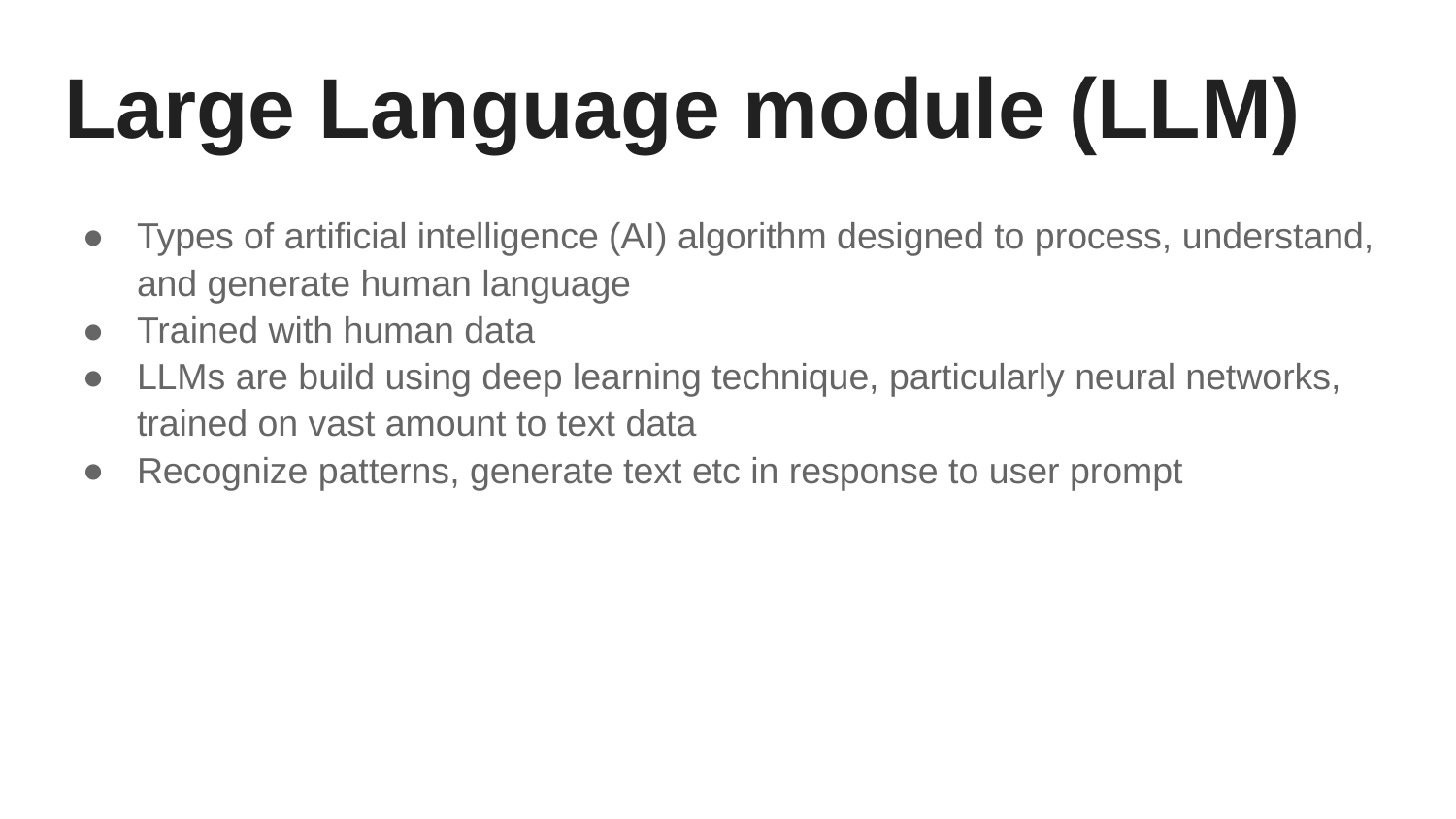

# Large Language module (LLM)
Types of artificial intelligence (AI) algorithm designed to process, understand, and generate human language
Trained with human data
LLMs are build using deep learning technique, particularly neural networks, trained on vast amount to text data
Recognize patterns, generate text etc in response to user prompt